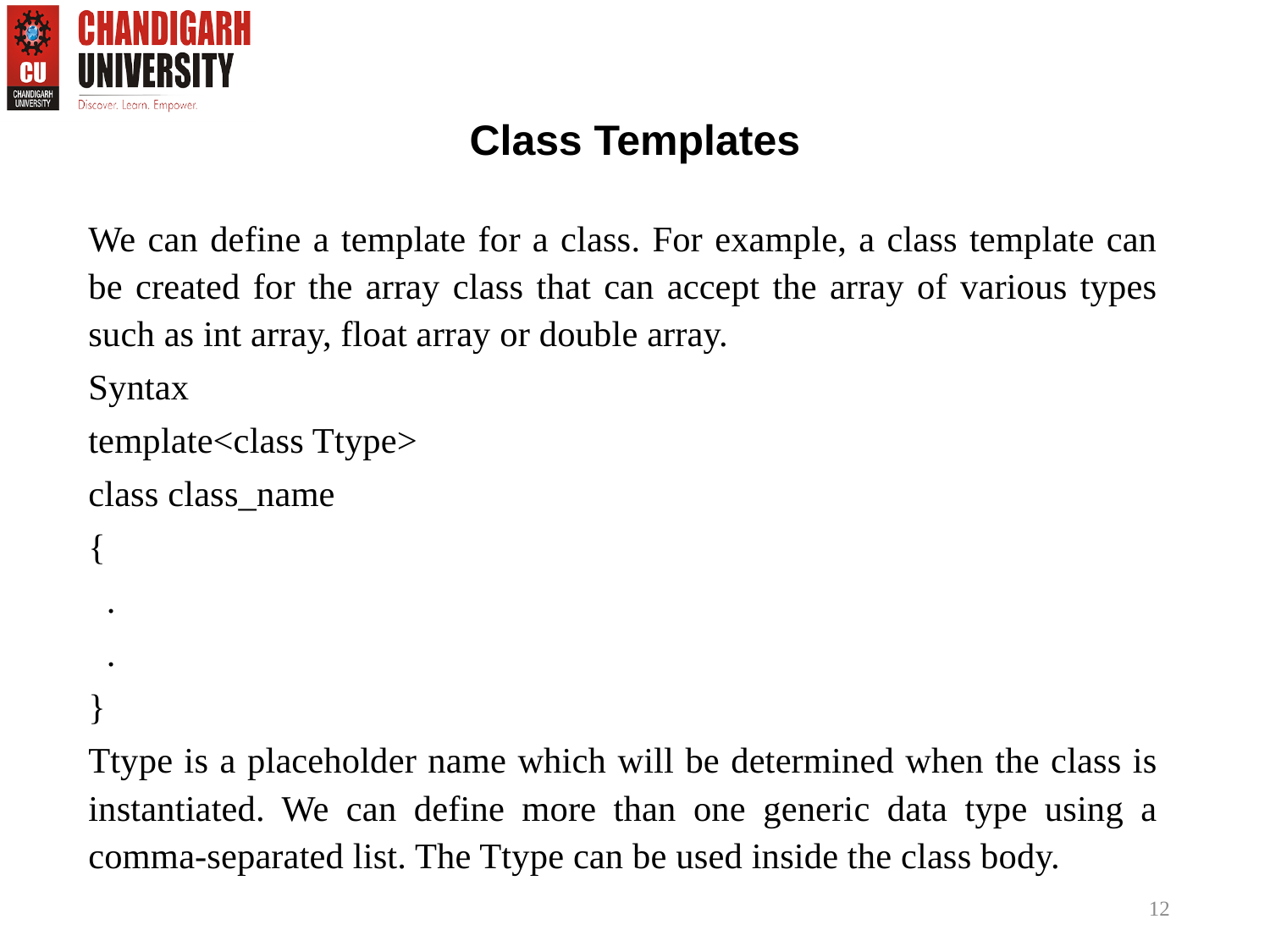

# Class Templates
We can define a template for a class. For example, a class template can be created for the array class that can accept the array of various types such as int array, float array or double array.
Syntax
template<class Ttype>
class class_name
{
  .
  .
}
Ttype is a placeholder name which will be determined when the class is instantiated. We can define more than one generic data type using a comma-separated list. The Ttype can be used inside the class body.

12